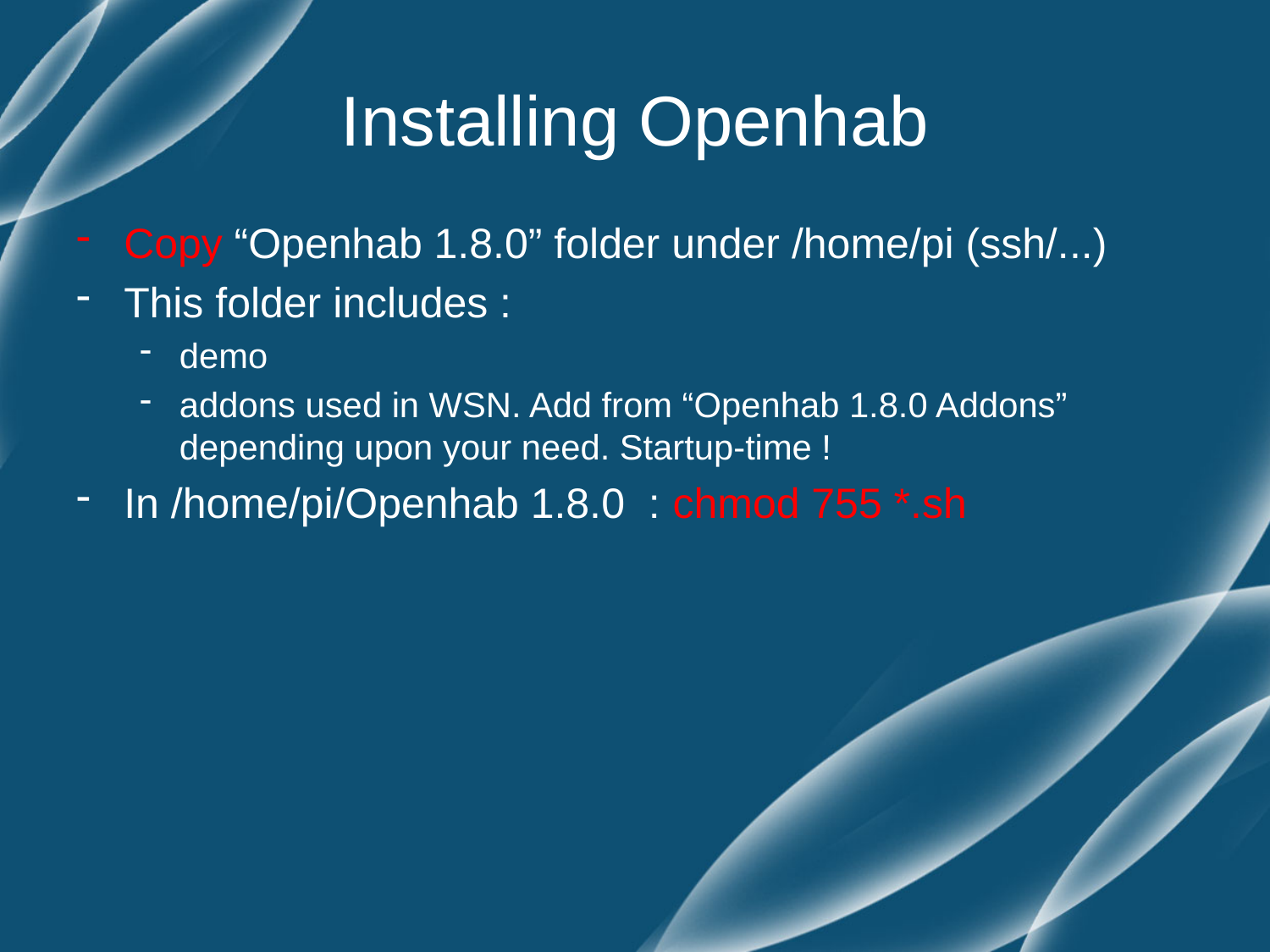

# Installing Openhab

Copy “Openhab 1.8.0” folder under /home/pi (ssh/...)
This folder includes :
demo
addons used in WSN. Add from “Openhab 1.8.0 Addons” depending upon your need. Startup-time !
In /home/pi/Openhab 1.8.0  : chmod 755 *.sh